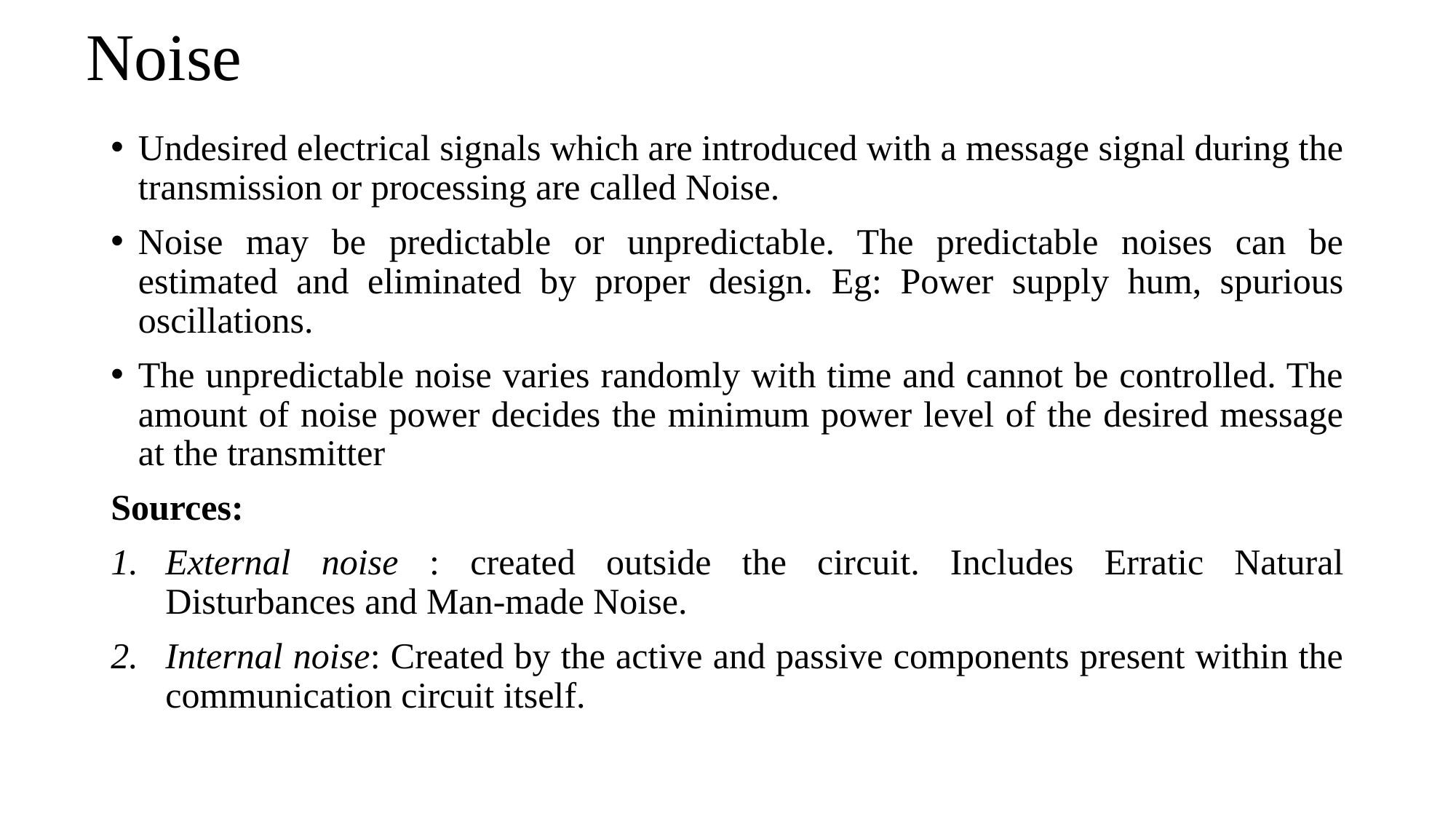

# Noise
Undesired electrical signals which are introduced with a message signal during the transmission or processing are called Noise.
Noise may be predictable or unpredictable. The predictable noises can be estimated and eliminated by proper design. Eg: Power supply hum, spurious oscillations.
The unpredictable noise varies randomly with time and cannot be controlled. The amount of noise power decides the minimum power level of the desired message at the transmitter
Sources:
External noise : created outside the circuit. Includes Erratic Natural Disturbances and Man-made Noise.
Internal noise: Created by the active and passive components present within the communication circuit itself.